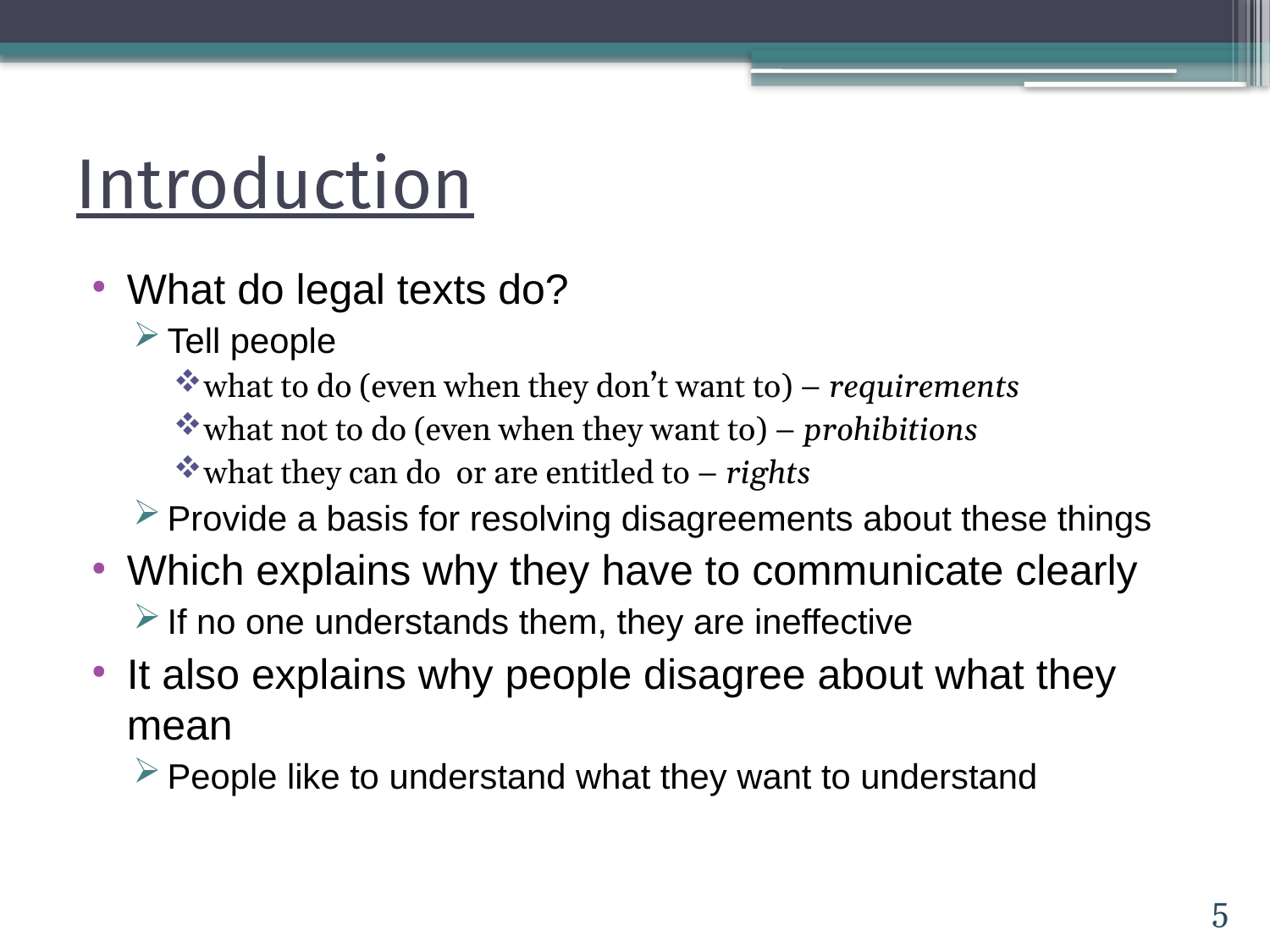

# Introduction
What do legal texts do?
Tell people
what to do (even when they don’t want to) – requirements
what not to do (even when they want to) – prohibitions
what they can do  or are entitled to – rights
Provide a basis for resolving disagreements about these things
Which explains why they have to communicate clearly
If no one understands them, they are ineffective
It also explains why people disagree about what they mean
People like to understand what they want to understand

5